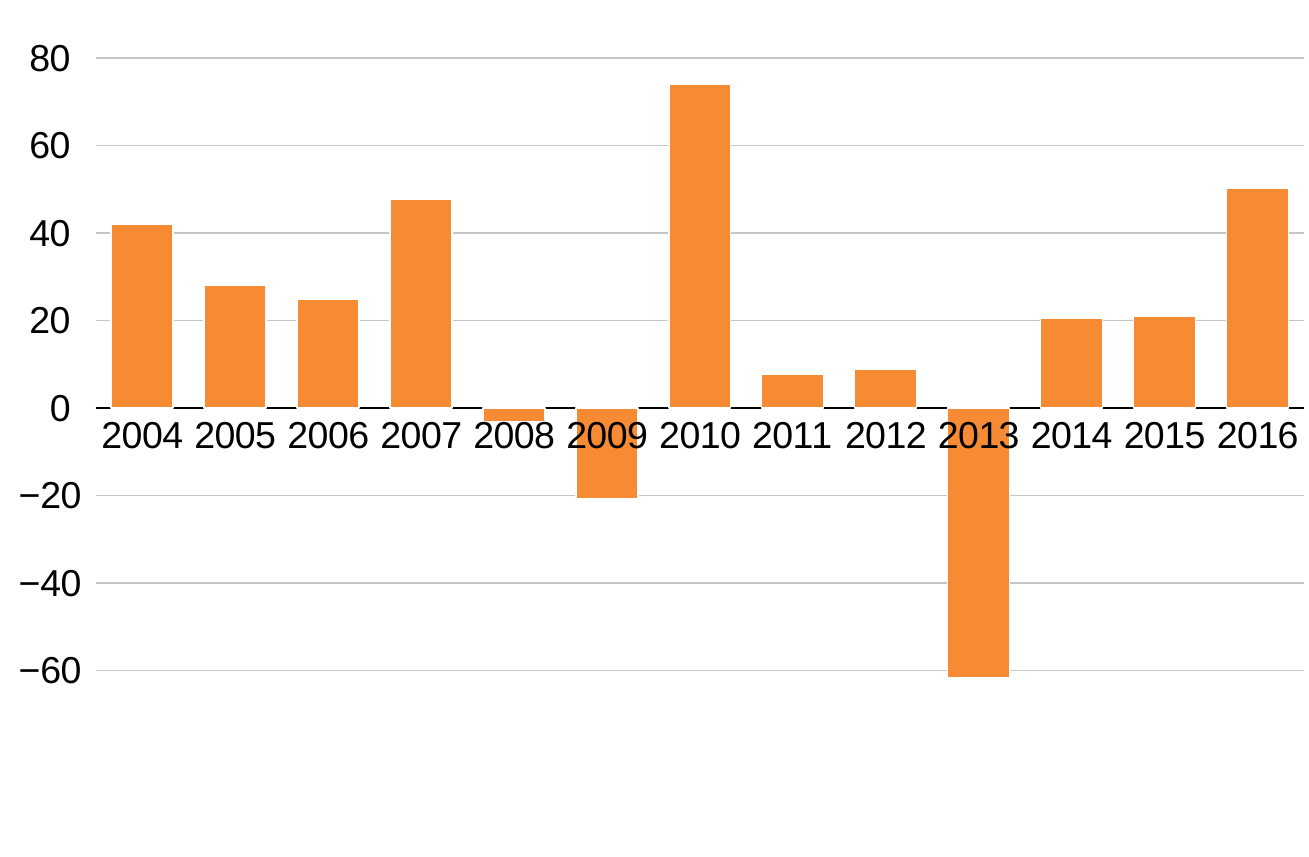

### Chart

| Category | Net new firms |
|---|---|
| 2004 | 41.938 |
| 2005 | 28.181 |
| 2006 | 24.819 |
| 2007 | 47.863 |
| 2008 | -3.0 |
| 2009 | -20.718 |
| 2010 | 74.008 |
| 2011 | 7.761999999999999 |
| 2012 | 8.868 |
| 2013 | -61.614 |
| 2014 | 20.496 |
| 2015 | 21.073 |
| 2016 | 50.309 |